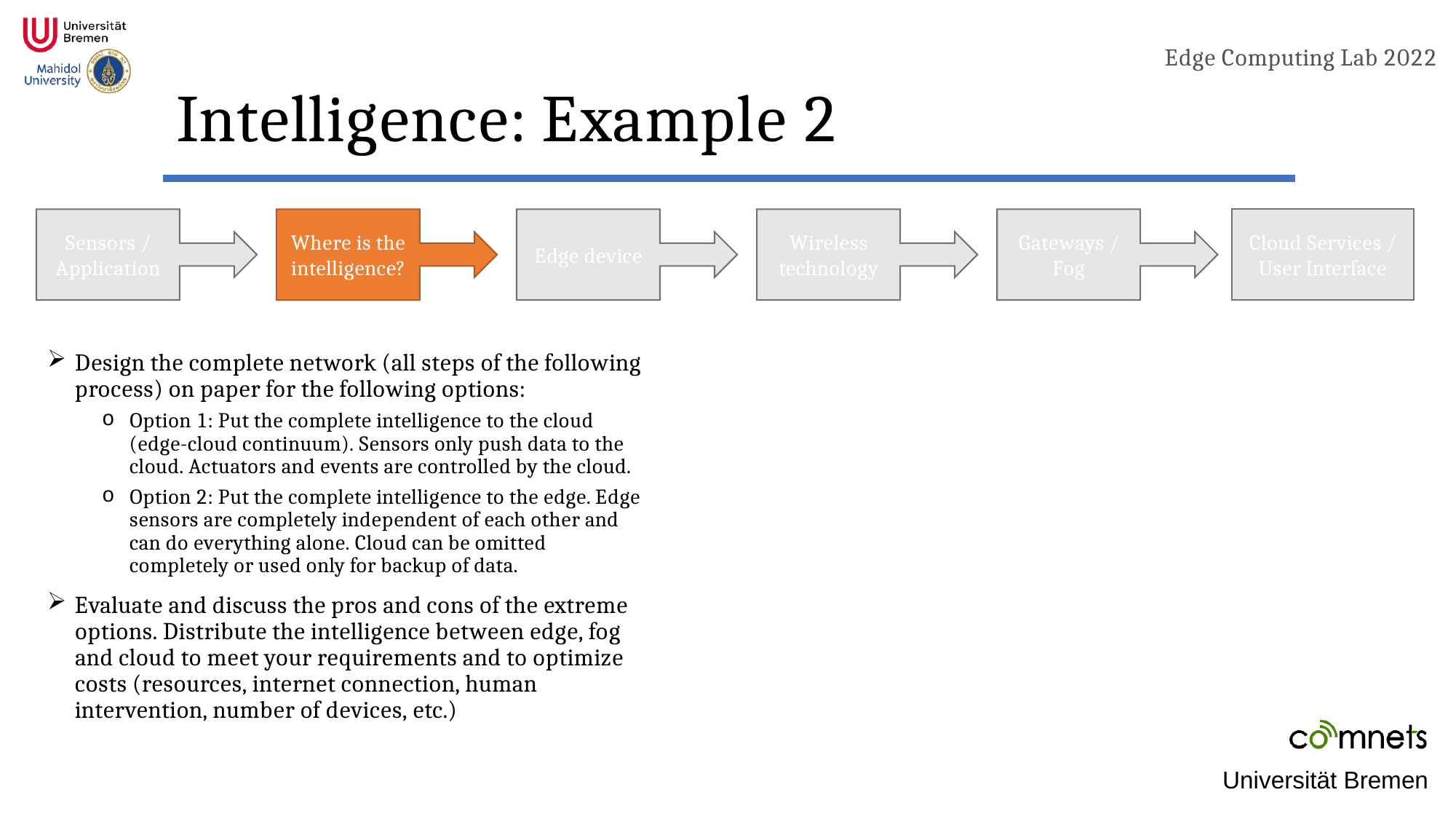

# Intelligence: Example 2
Cloud Services / User Interface
Gateways / Fog
Edge device
Wireless technology
Sensors / Application
Where is the intelligence?
Design the complete network (all steps of the following process) on paper for the following options:
Option 1: Put the complete intelligence to the cloud (edge-cloud continuum). Sensors only push data to the cloud. Actuators and events are controlled by the cloud.
Option 2: Put the complete intelligence to the edge. Edge sensors are completely independent of each other and can do everything alone. Cloud can be omitted completely or used only for backup of data.
Evaluate and discuss the pros and cons of the extreme options. Distribute the intelligence between edge, fog and cloud to meet your requirements and to optimize costs (resources, internet connection, human intervention, number of devices, etc.)